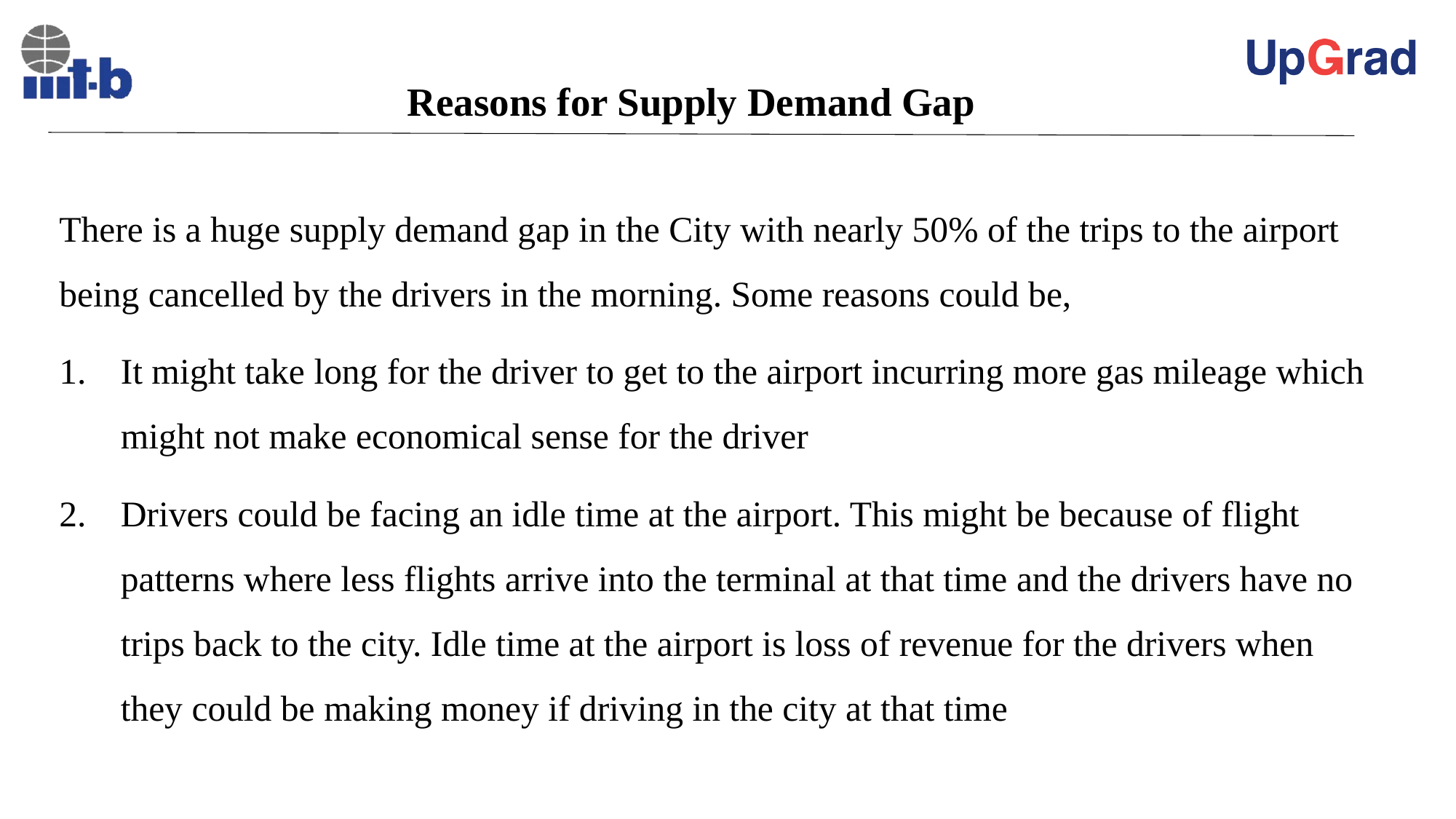

# Reasons for Supply Demand Gap
There is a huge supply demand gap in the City with nearly 50% of the trips to the airport being cancelled by the drivers in the morning. Some reasons could be,
It might take long for the driver to get to the airport incurring more gas mileage which might not make economical sense for the driver
Drivers could be facing an idle time at the airport. This might be because of flight patterns where less flights arrive into the terminal at that time and the drivers have no trips back to the city. Idle time at the airport is loss of revenue for the drivers when they could be making money if driving in the city at that time